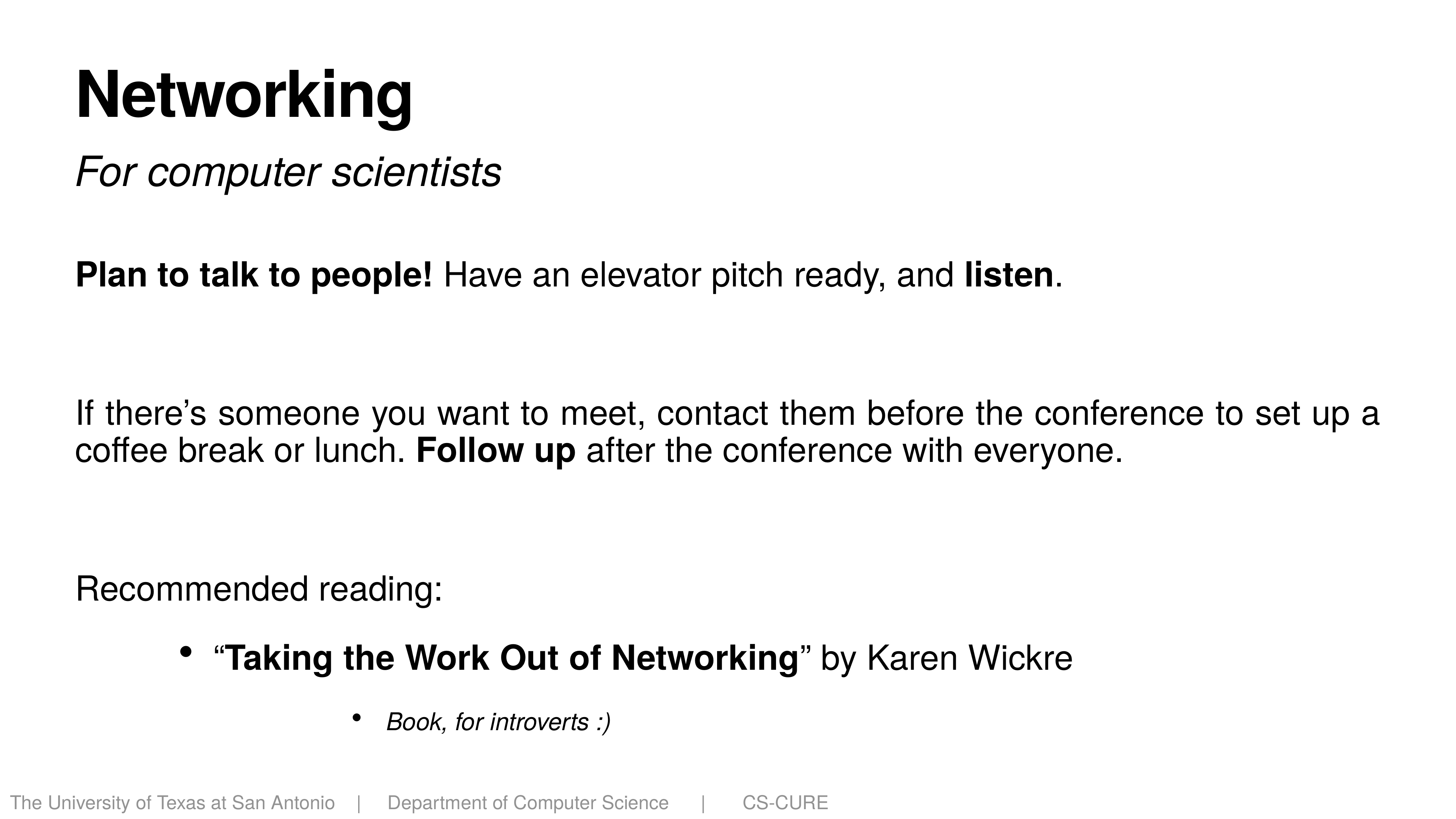

# Networking
For computer scientists
Plan to talk to people! Have an elevator pitch ready, and listen.

If there’s someone you want to meet, contact them before the conference to set up a coffee break or lunch. Follow up after the conference with everyone.

Recommended reading:
“Taking the Work Out of Networking” by Karen Wickre
Book, for introverts :)
29